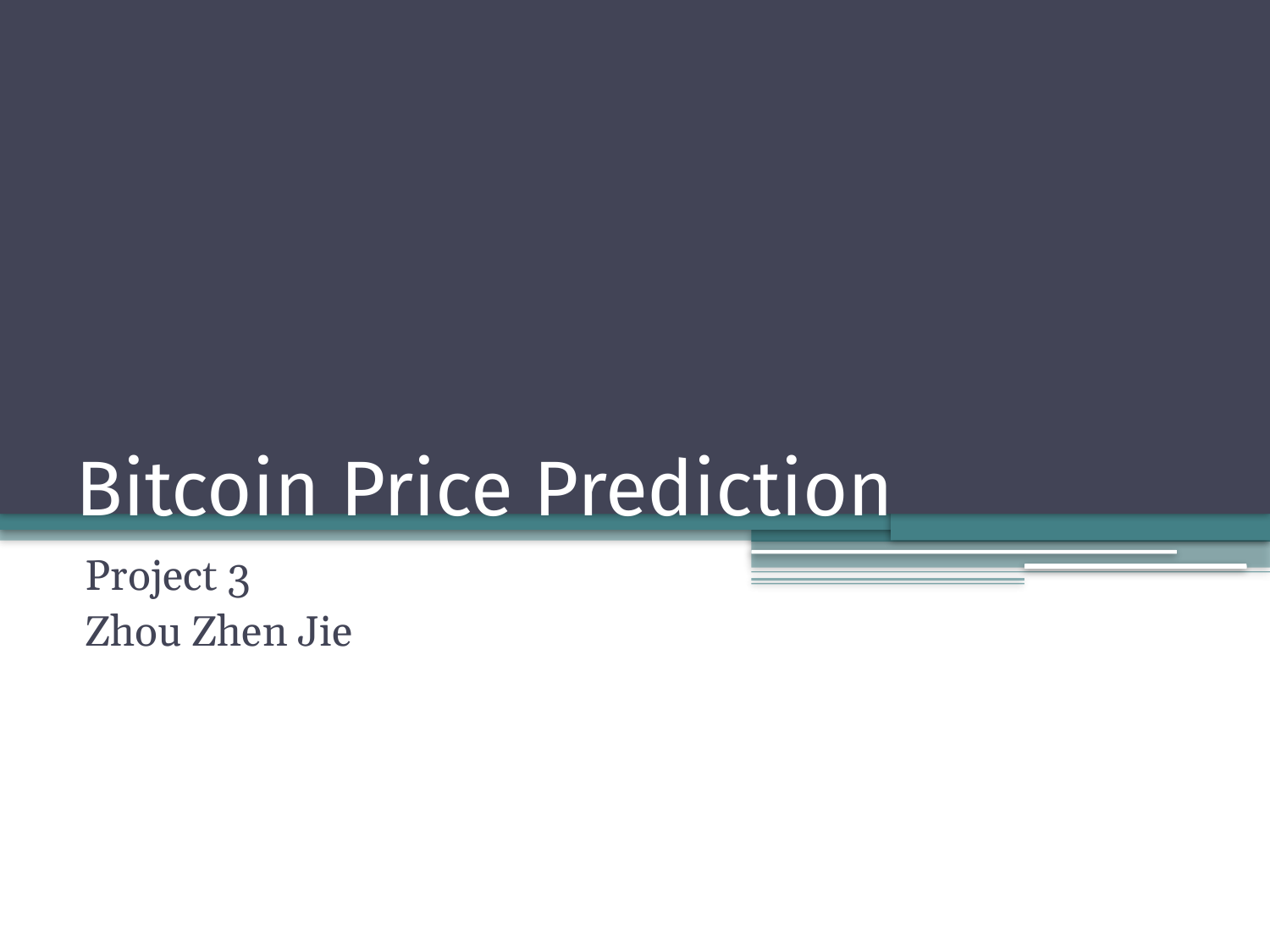

# Bitcoin Price Prediction
Project 3
Zhou Zhen Jie